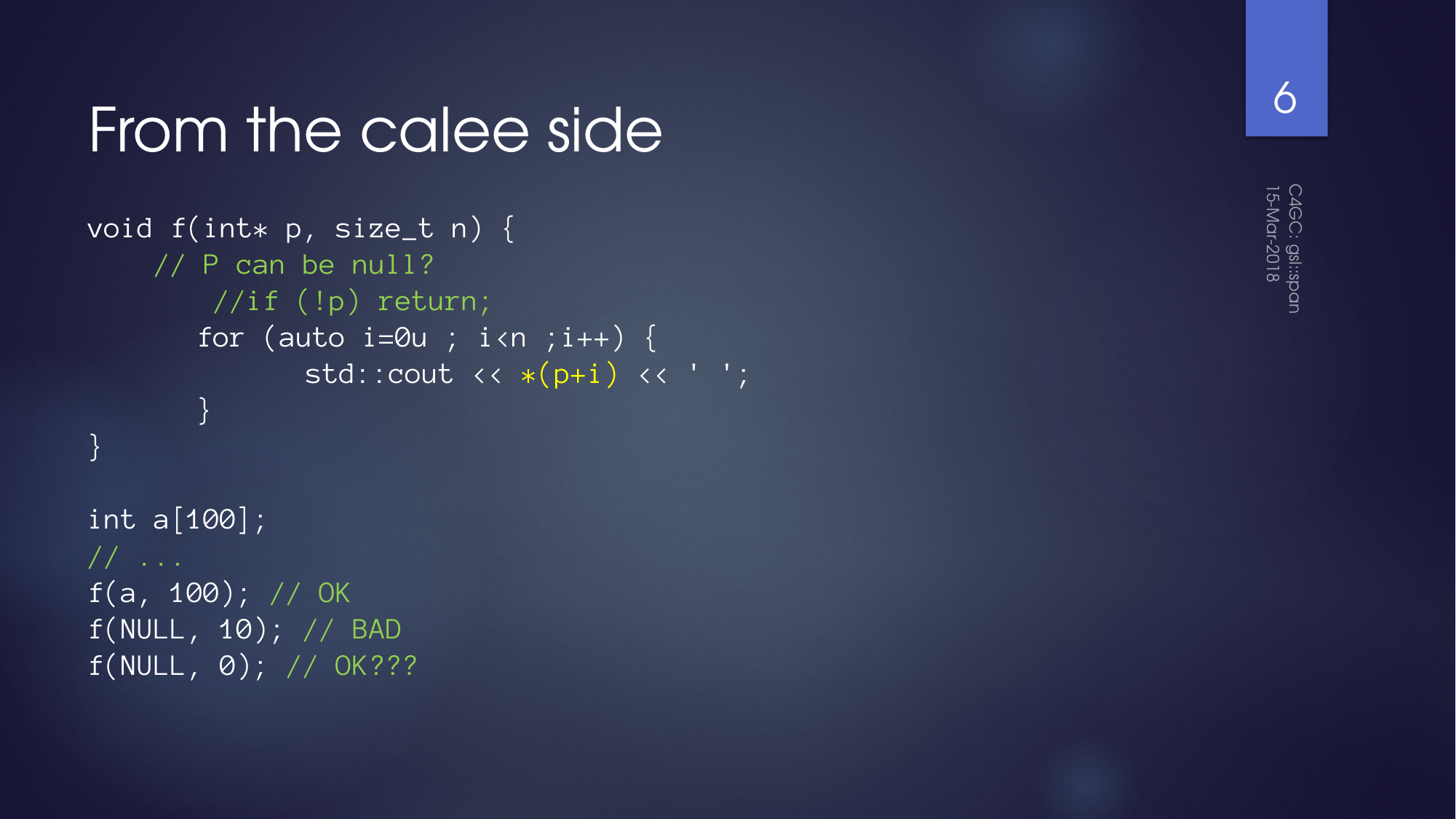

6
# From the calee side

void f(int* p, size_t n) {
    // P can be null?
	 //if (!p) return;
	for (auto i=0u ; i<n ;i++) {
		std::cout << *(p+i) << ' ';
	}
}

int a[100];
// ...
f(a, 100); // OK
f(NULL, 10); // BAD
f(NULL, 0); // OK???

15-Mar-2018
C4GC: gsl::span